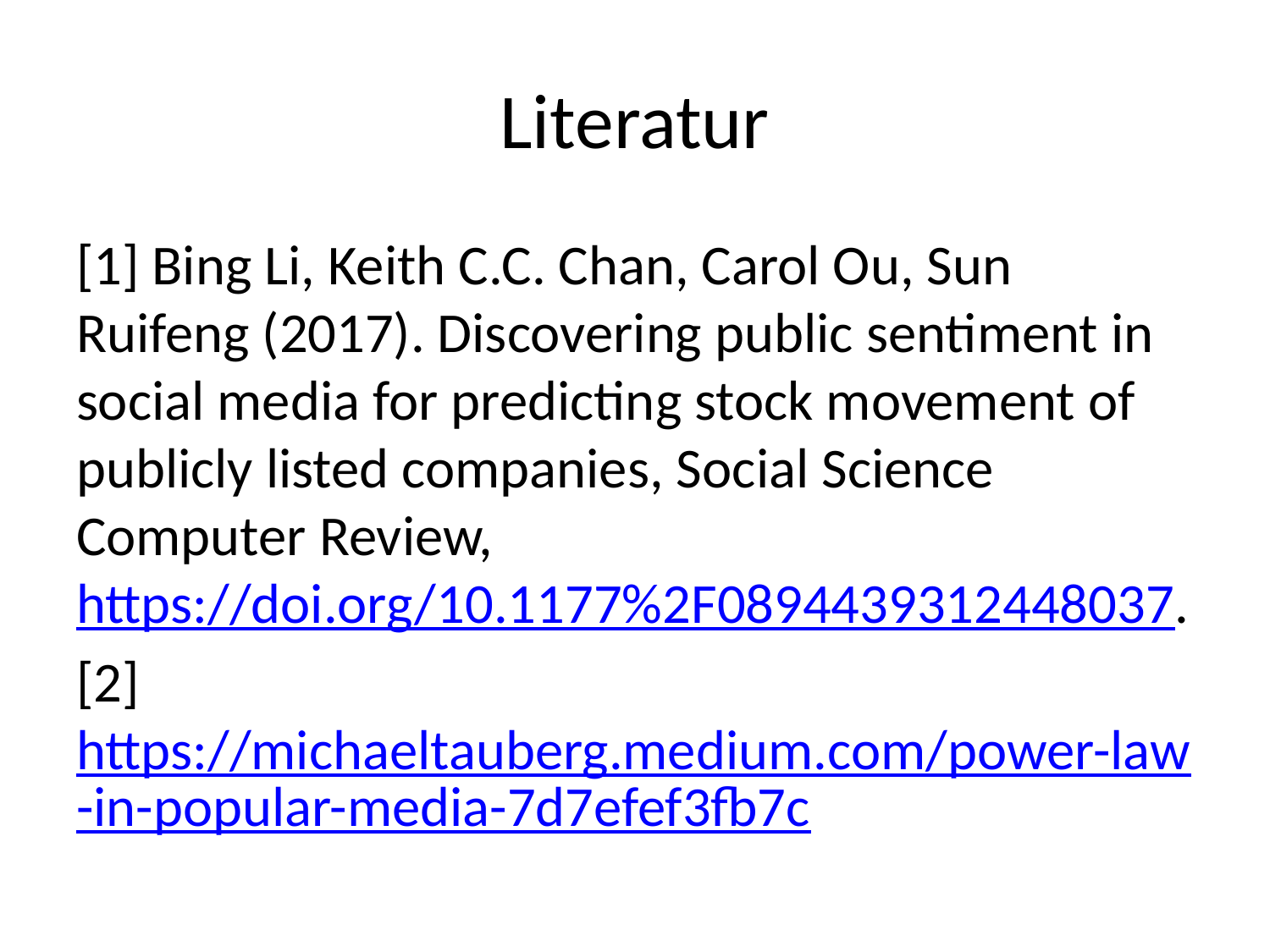

# Literatur
[1] Bing Li, Keith C.C. Chan, Carol Ou, Sun Ruifeng (2017). Discovering public sentiment in social media for predicting stock movement of publicly listed companies, Social Science Computer Review, https://doi.org/10.1177%2F0894439312448037.
[2] https://michaeltauberg.medium.com/power-law-in-popular-media-7d7efef3fb7c